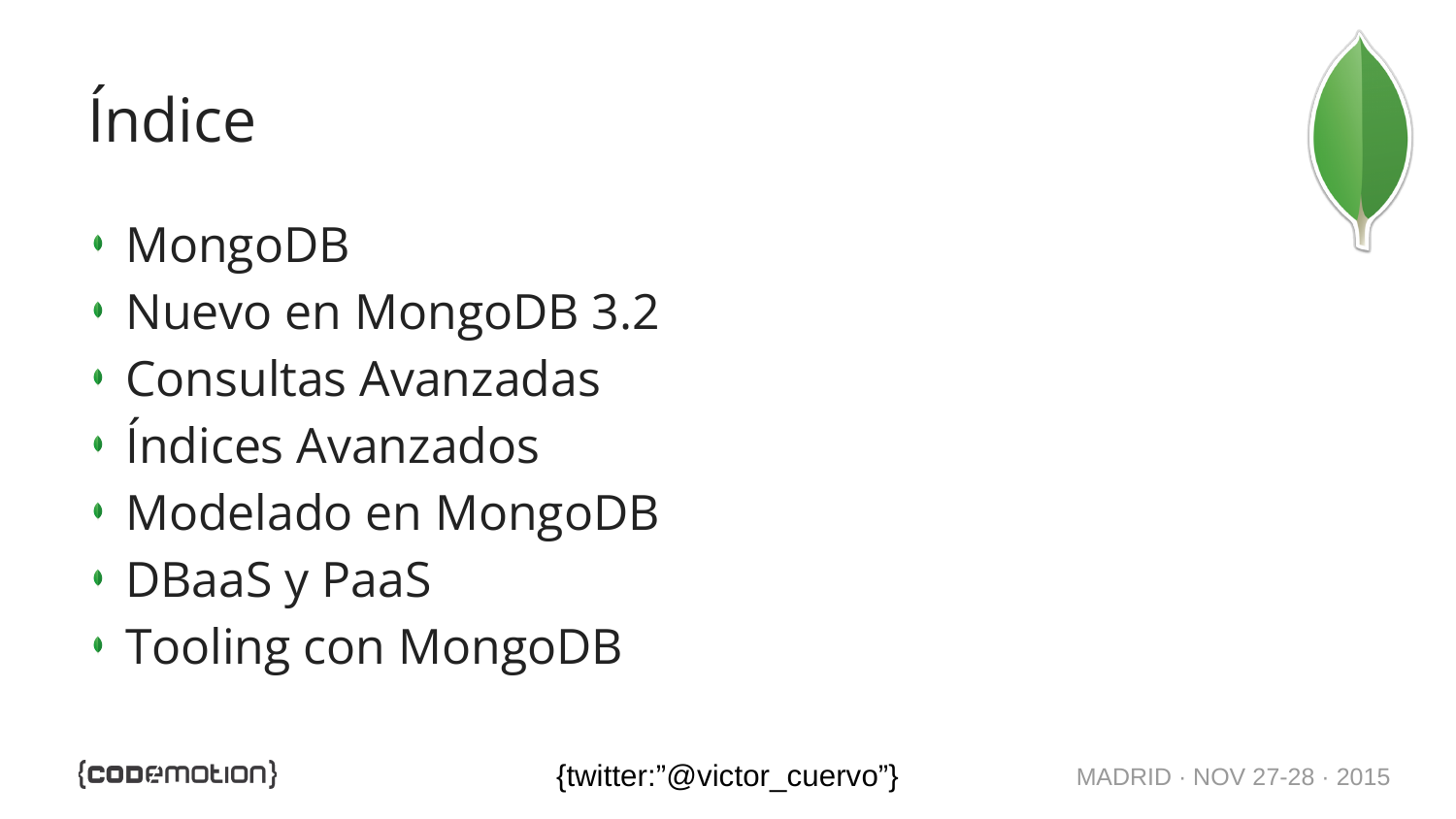

# Índice
MongoDB
Nuevo en MongoDB 3.2
Consultas Avanzadas
Índices Avanzados
Modelado en MongoDB
DBaaS y PaaS
Tooling con MongoDB